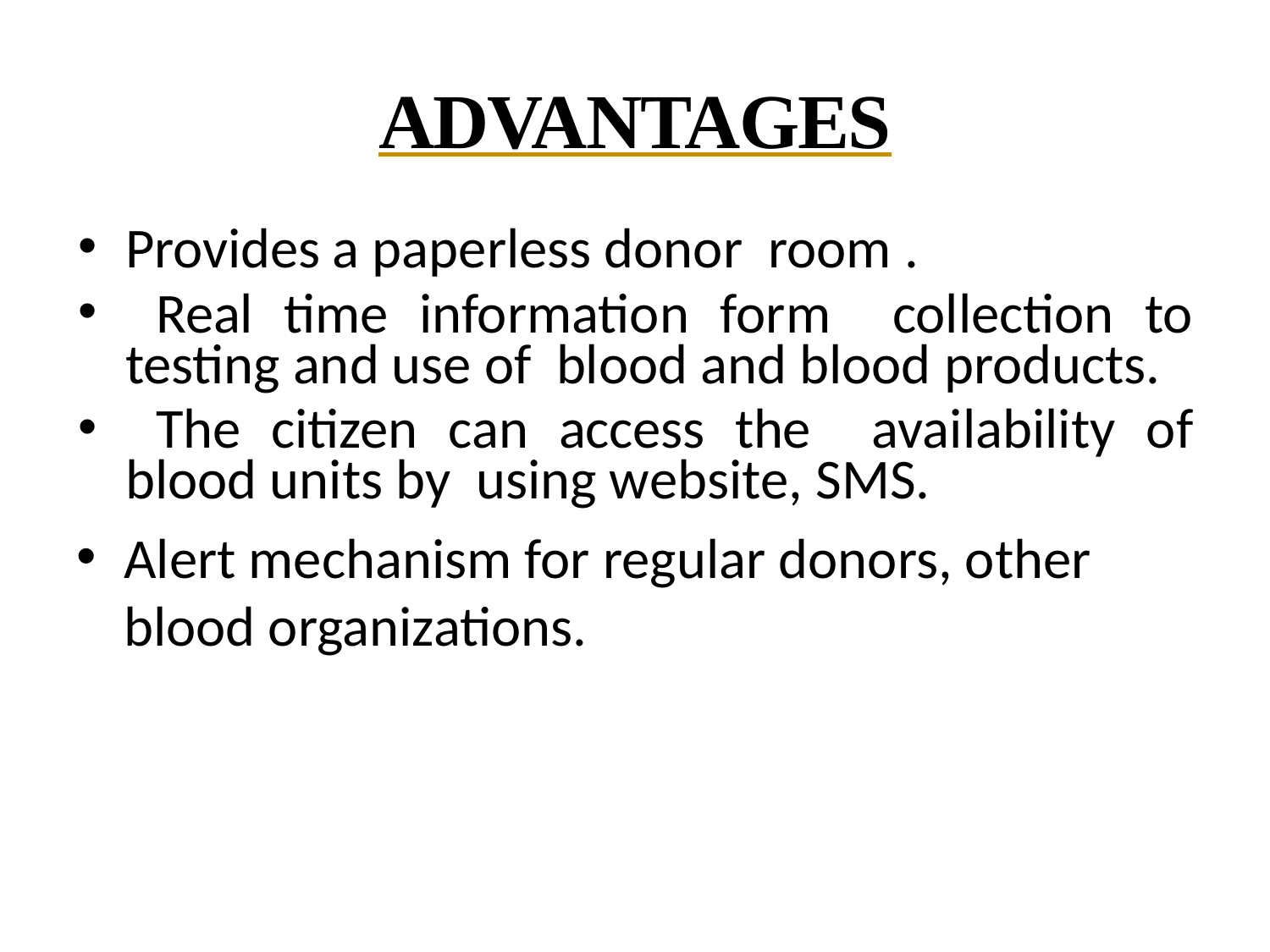

# ADVANTAGES
Provides a paperless donor  room .
 Real time information form  collection to testing and use of  blood and blood products.
 The citizen can access the  availability of blood units by  using website, SMS.
Alert mechanism for regular donors, other blood organizations.